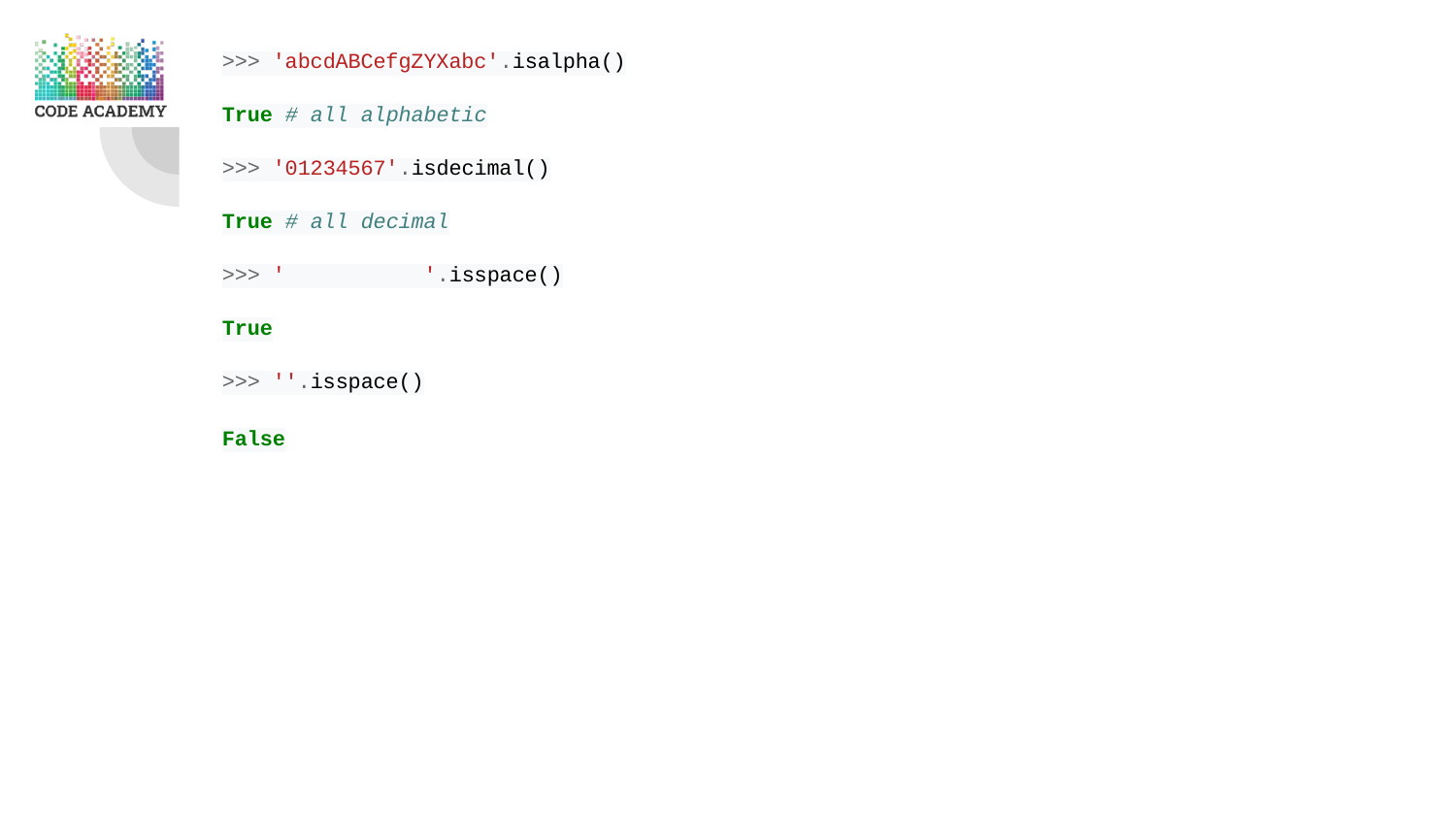

>>> 'abcdABCefgZYXabc'.isalpha()
True # all alphabetic
>>> '01234567'.isdecimal()
True # all decimal
>>> '           '.isspace()
True
>>> ''.isspace()
False